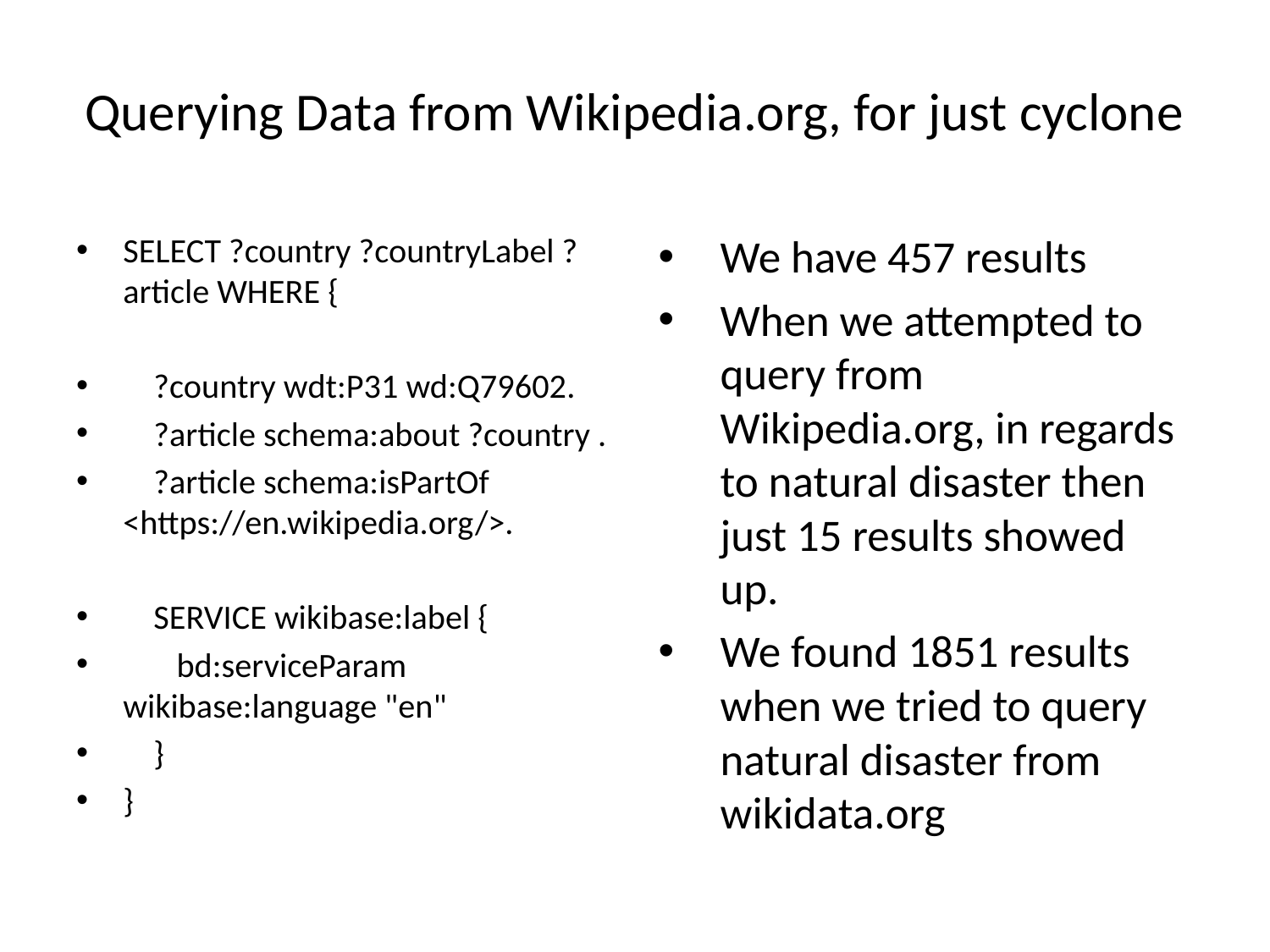

# Querying Data from Wikipedia.org, for just cyclone
SELECT ?country ?countryLabel ?article WHERE {

    ?country wdt:P31 wd:Q79602.
    ?article schema:about ?country .
    ?article schema:isPartOf <https://en.wikipedia.org/>.

    SERVICE wikibase:label {
       bd:serviceParam wikibase:language "en"
    }
}
We have 457 results
When we attempted to query from Wikipedia.org, in regards to natural disaster then just 15 results showed up.
We found 1851 results when we tried to query natural disaster from wikidata.org